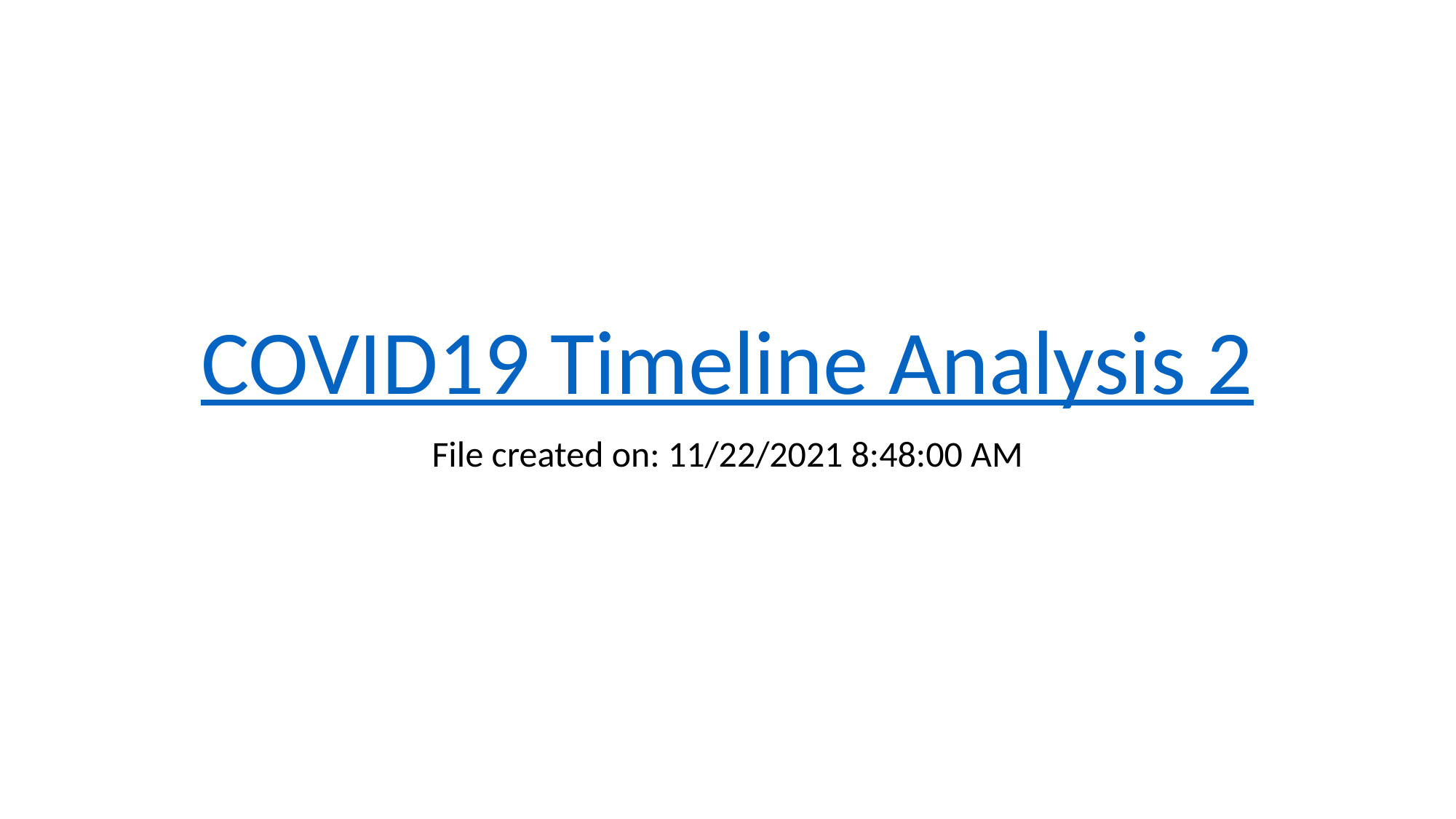

# COVID19 Timeline Analysis 2
File created on: 11/22/2021 8:48:00 AM